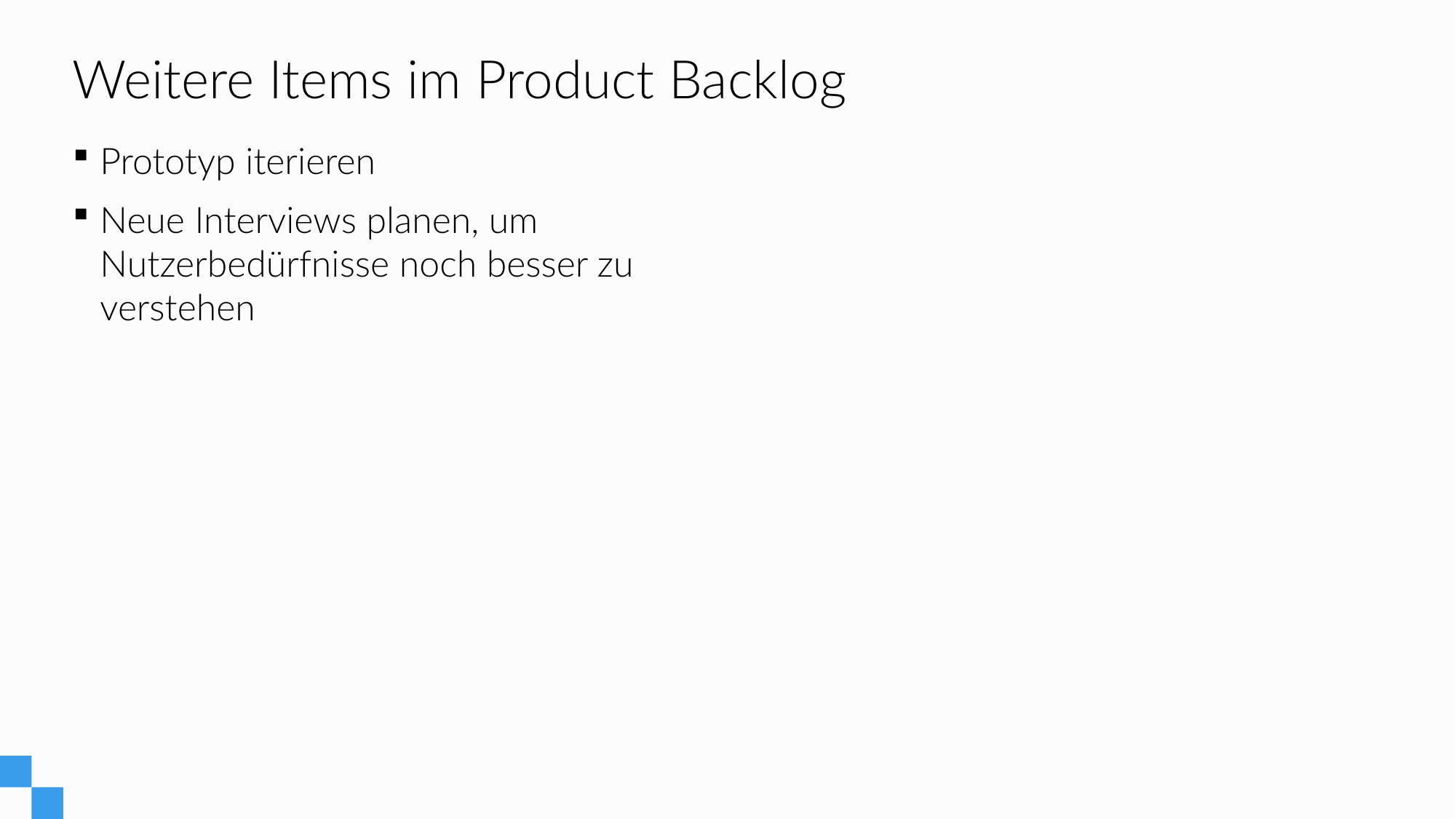

# Weitere Items im Product Backlog
Prototyp iterieren
Neue Interviews planen, um Nutzerbedürfnisse noch besser zu verstehen